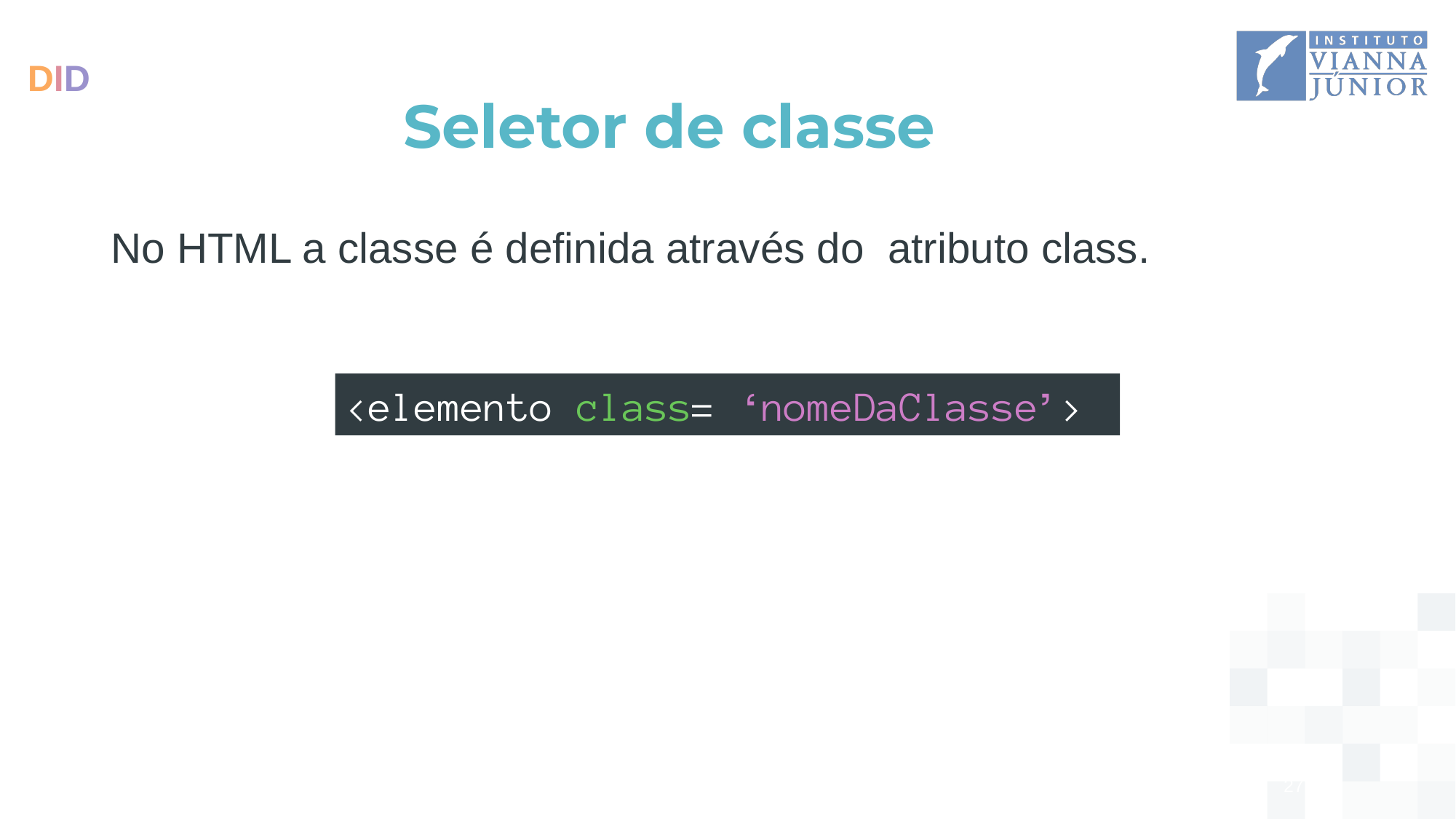

# Seletor de classe

No HTML a classe é definida através do  atributo class.

<elemento class= ‘nomeDaClasse’>
27